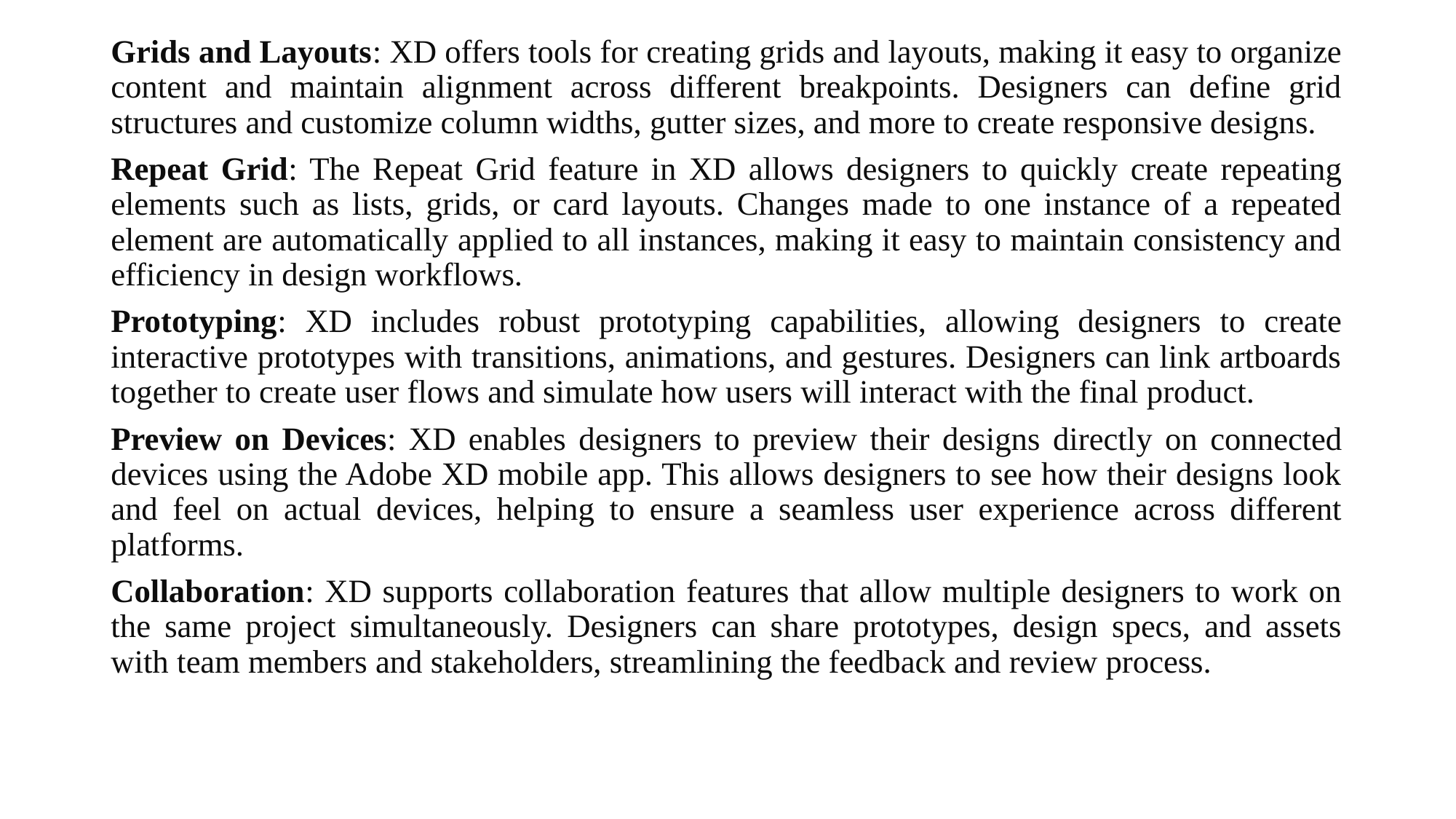

Grids and Layouts: XD offers tools for creating grids and layouts, making it easy to organize content and maintain alignment across different breakpoints. Designers can define grid structures and customize column widths, gutter sizes, and more to create responsive designs.
Repeat Grid: The Repeat Grid feature in XD allows designers to quickly create repeating elements such as lists, grids, or card layouts. Changes made to one instance of a repeated element are automatically applied to all instances, making it easy to maintain consistency and efficiency in design workflows.
Prototyping: XD includes robust prototyping capabilities, allowing designers to create interactive prototypes with transitions, animations, and gestures. Designers can link artboards together to create user flows and simulate how users will interact with the final product.
Preview on Devices: XD enables designers to preview their designs directly on connected devices using the Adobe XD mobile app. This allows designers to see how their designs look and feel on actual devices, helping to ensure a seamless user experience across different platforms.
Collaboration: XD supports collaboration features that allow multiple designers to work on the same project simultaneously. Designers can share prototypes, design specs, and assets with team members and stakeholders, streamlining the feedback and review process.